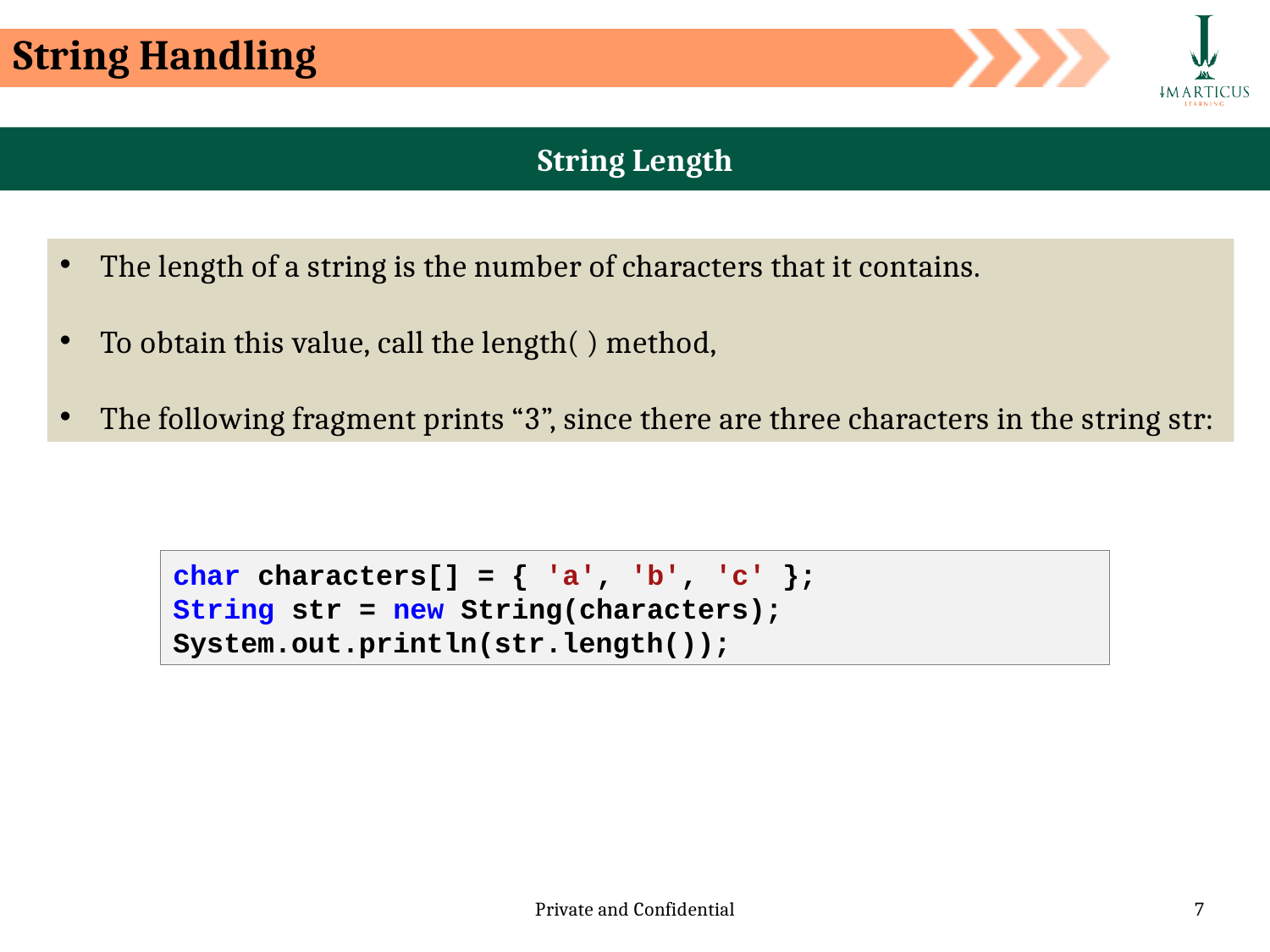

String Handling

String Length
The length of a string is the number of characters that it contains.

To obtain this value, call the length( ) method,

The following fragment prints “3”, since there are three characters in the string str:
char characters[] = { 'a', 'b', 'c' };
String str = new String(characters);
System.out.println(str.length());